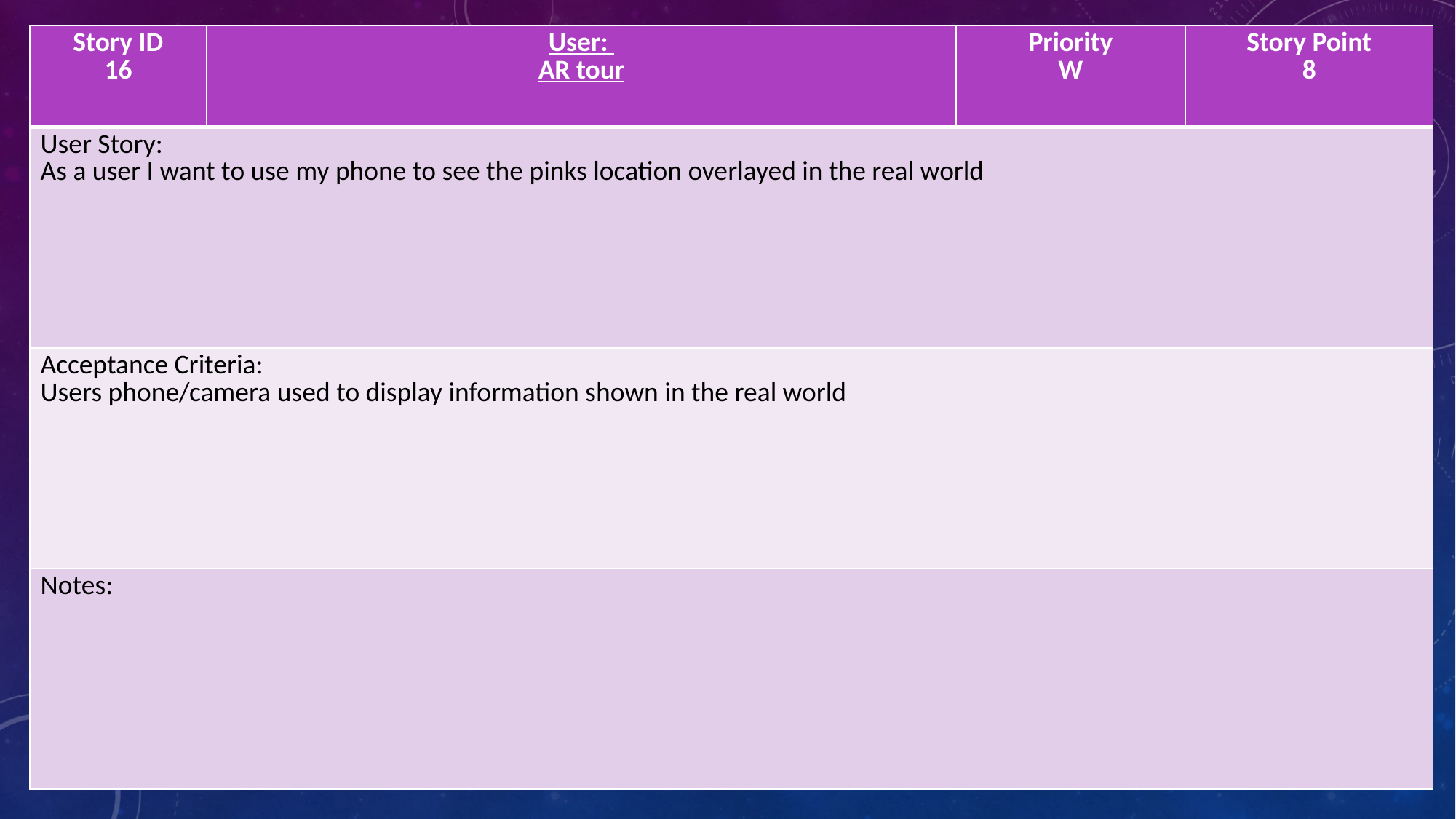

| Story ID 16 | User: AR tour | Priority W | Story Point 8 |
| --- | --- | --- | --- |
| User Story: As a user I want to use my phone to see the pinks location overlayed in the real world |  |  |  |
| Acceptance Criteria: Users phone/camera used to display information shown in the real world |  |  |  |
| Notes: |  |  |  |